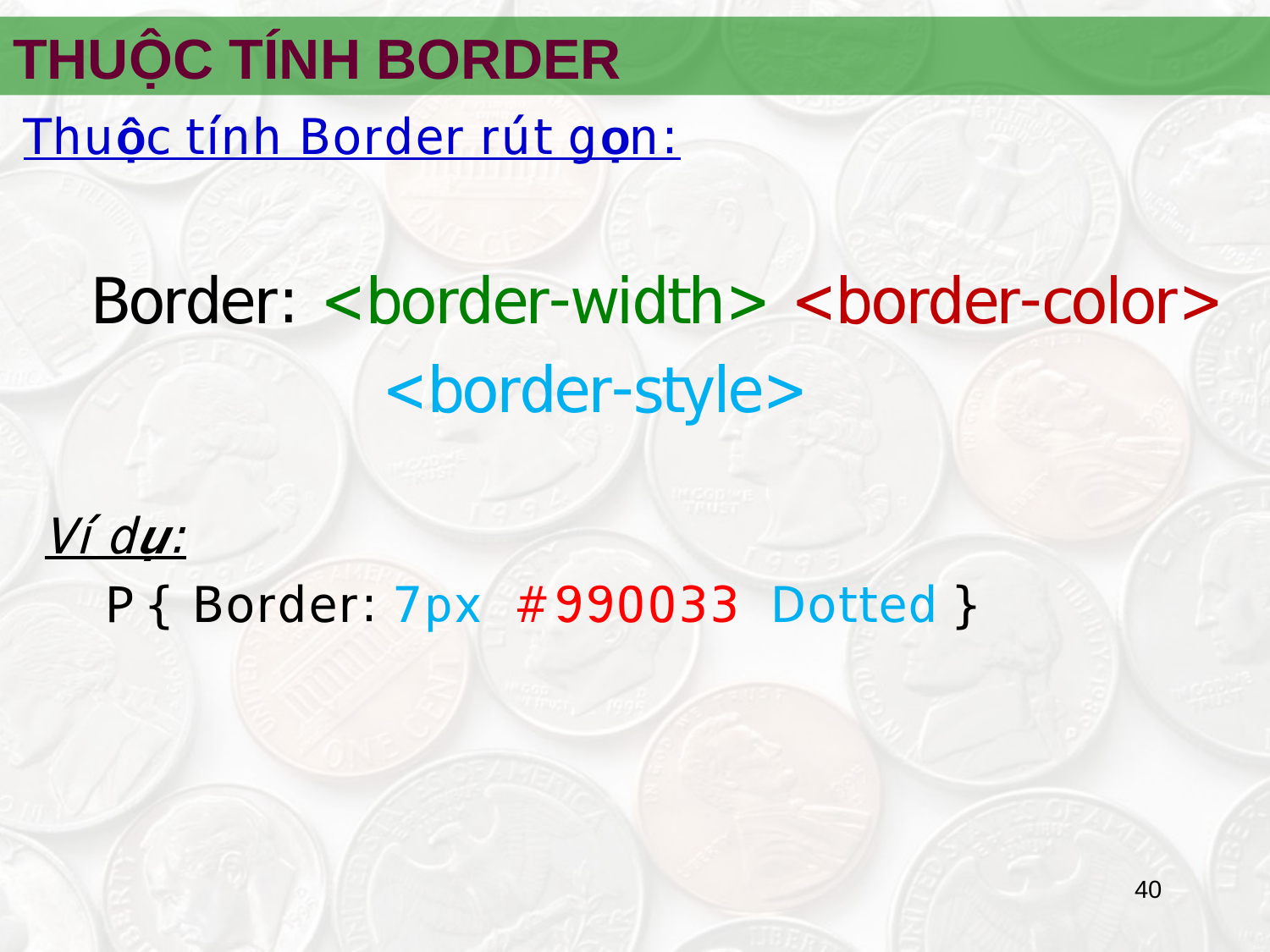

THUỘC TÍNH BORDER
Thuộc tính Border rút gọn:

	Border: <border-width> <border-color>
                 <border-style>

Ví dụ:
    P { Border: 7px  #990033  Dotted }

40